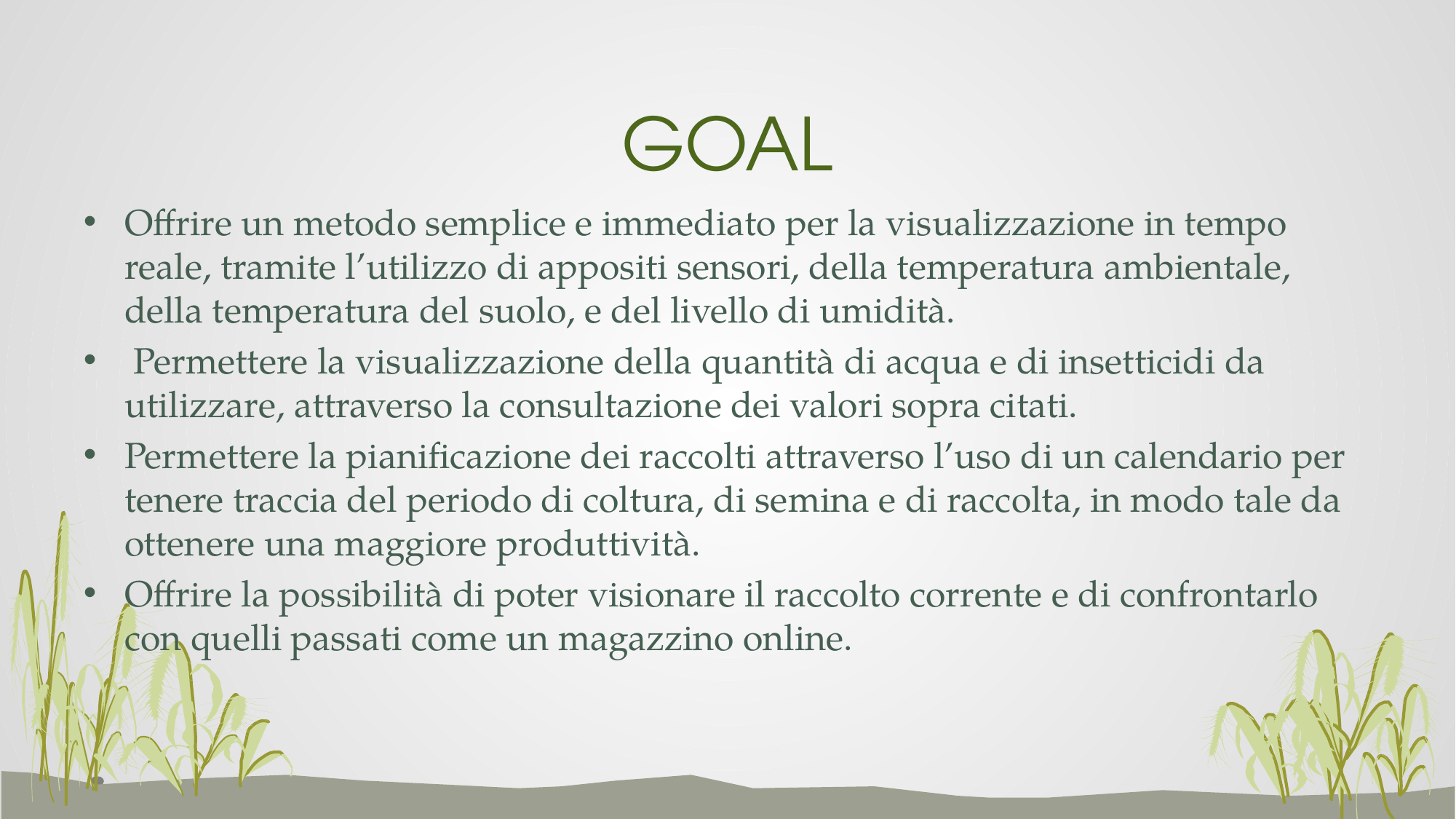

GOAL
Offrire un metodo semplice e immediato per la visualizzazione in tempo reale, tramite l’utilizzo di appositi sensori, della temperatura ambientale, della temperatura del suolo, e del livello di umidità.
 Permettere la visualizzazione della quantità di acqua e di insetticidi da utilizzare, attraverso la consultazione dei valori sopra citati.
Permettere la pianificazione dei raccolti attraverso l’uso di un calendario per tenere traccia del periodo di coltura, di semina e di raccolta, in modo tale da ottenere una maggiore produttività.
Offrire la possibilità di poter visionare il raccolto corrente e di confrontarlo con quelli passati come un magazzino online.